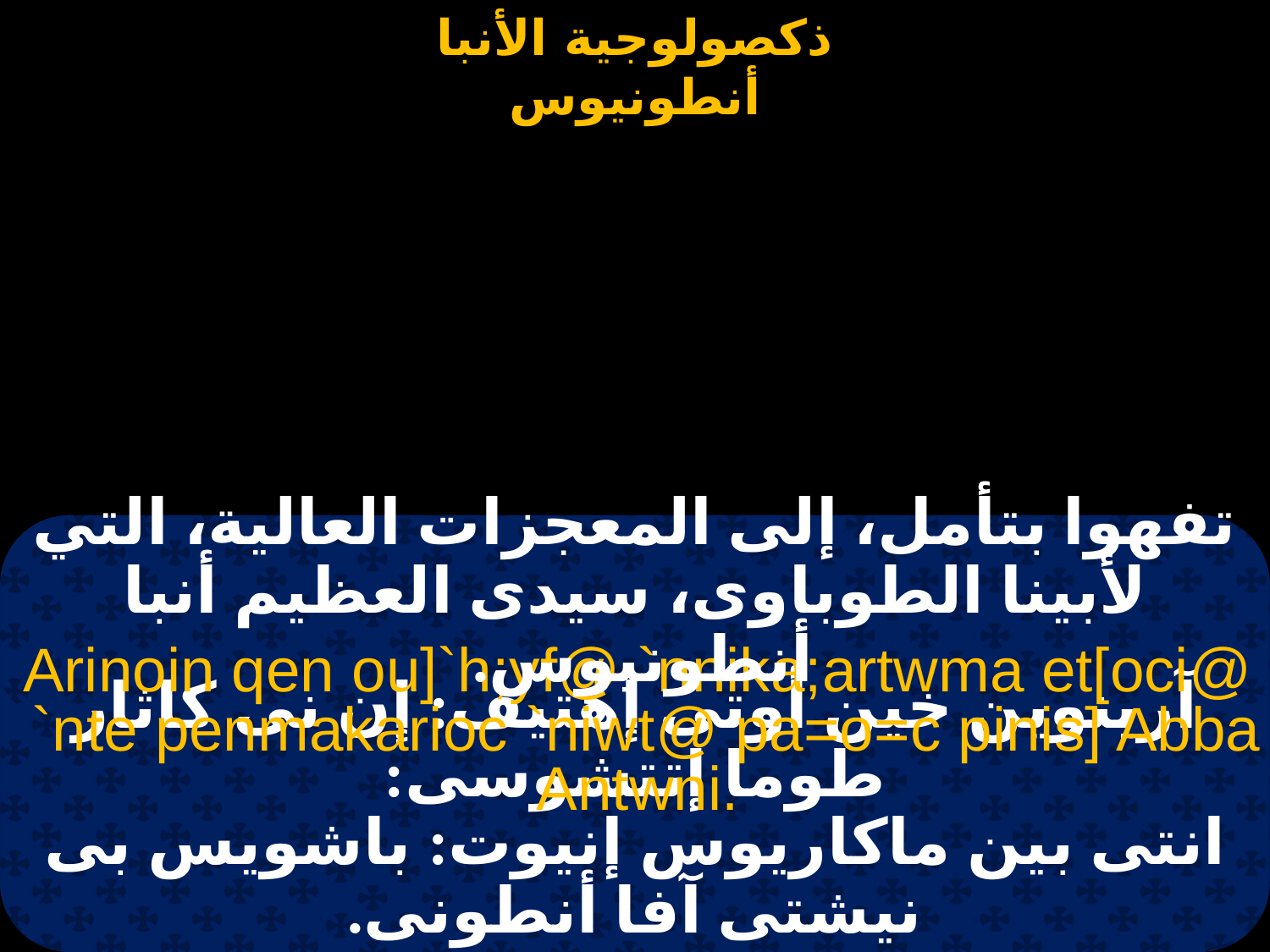

#
تفهوا بتأمل، إلى المعجزات العالية، التي لأبينا الطوباوى، سيدى العظيم أنبا أنطونيوس.
Arinoin qen ou]`h;yf@ `nnika;artwma et[oci@
 `nte penmakarioc `niwt@ pa=o=c pinis] Abba Antwni.
آرينوين خين أوتى إهتيف: إن نى كاثار طوما إتتشوسى:
انتى بين ماكاريوس إنيوت: باشويس بى نيشتى آفا أنطونى.